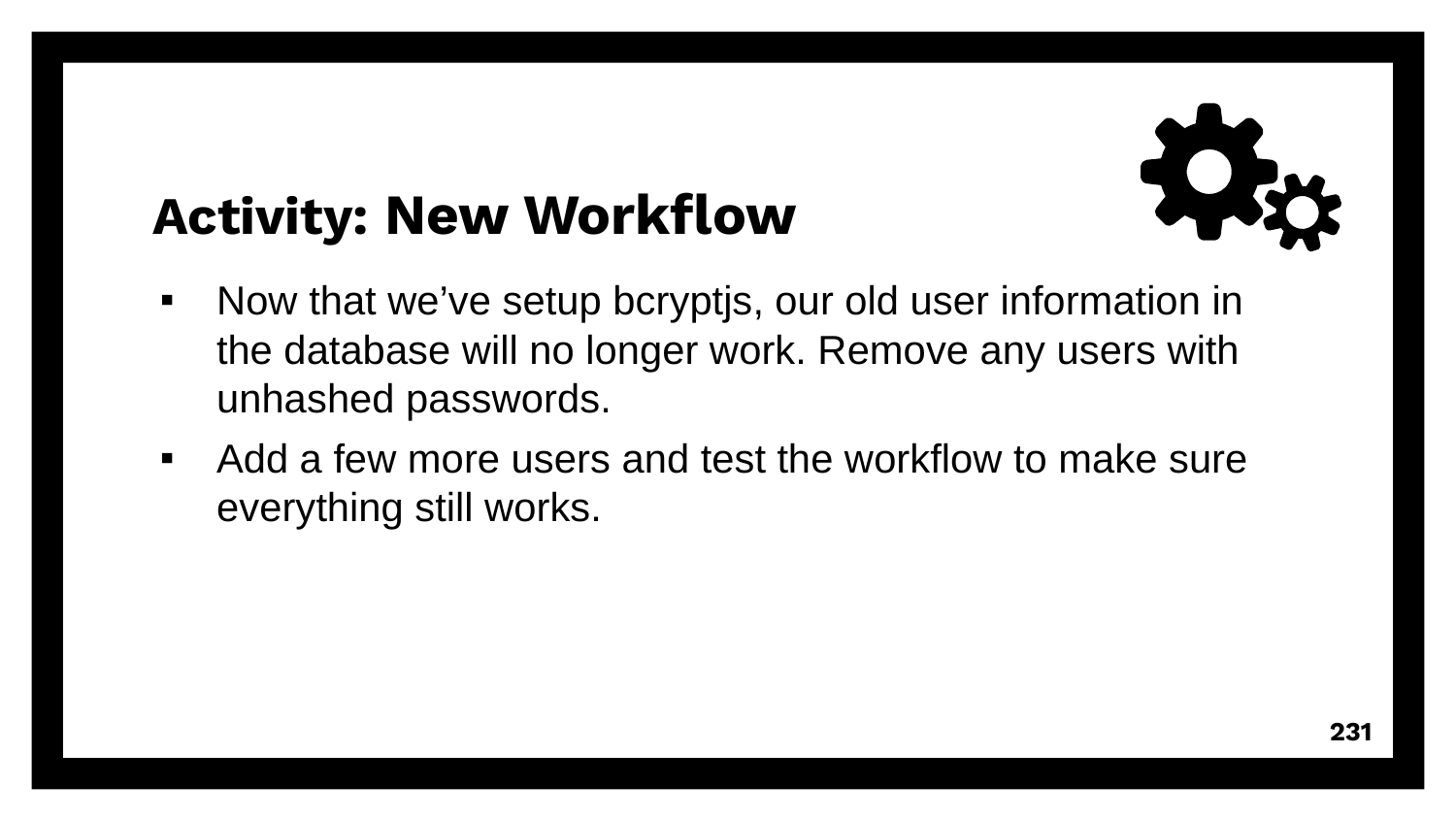

# Activity: New Workflow
Now that we’ve setup bcryptjs, our old user information in the database will no longer work. Remove any users with unhashed passwords.
Add a few more users and test the workflow to make sure everything still works.
231